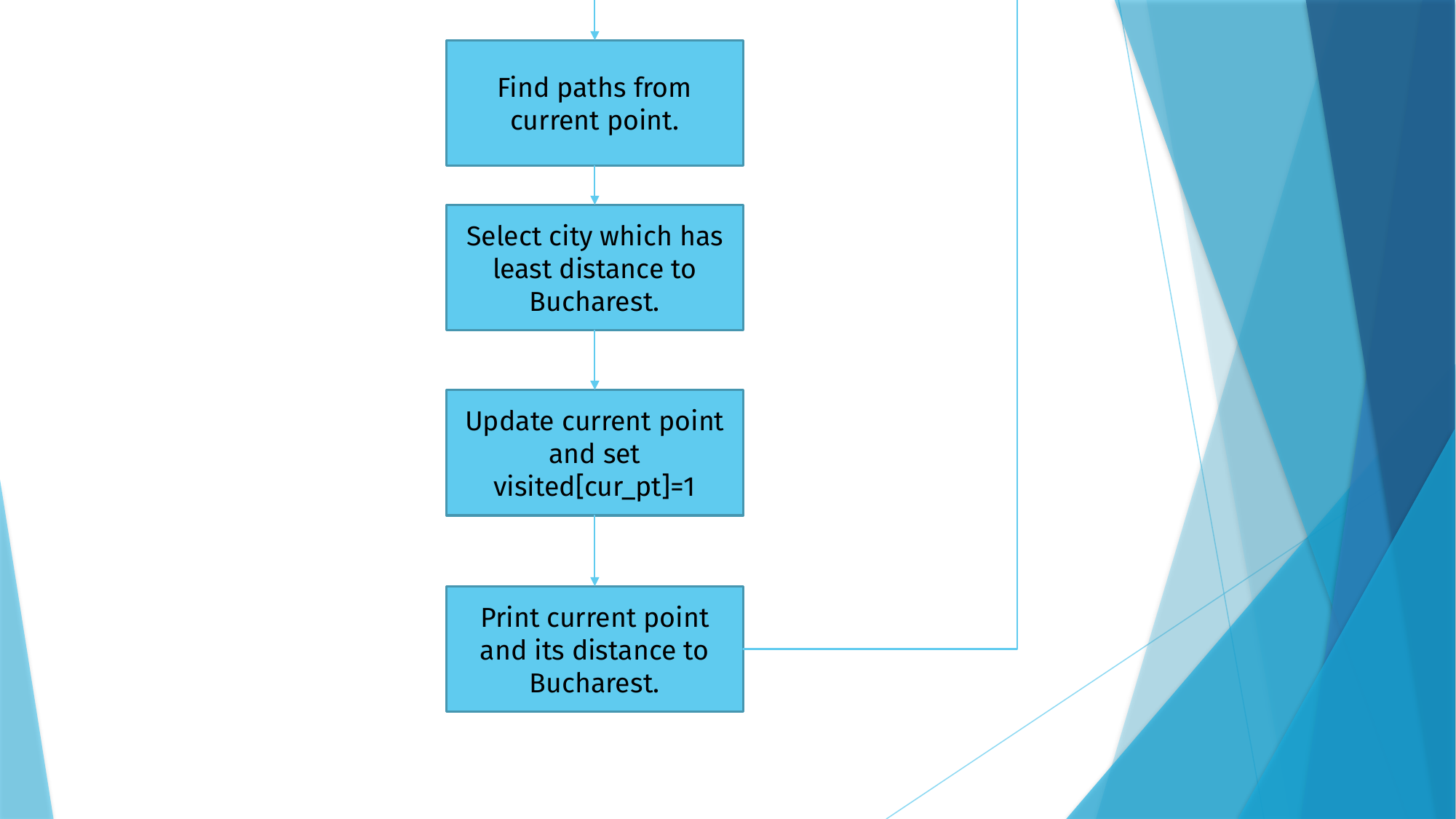

Find paths from current point.
Select city which has least distance to Bucharest.
Update current point and set visited[cur_pt]=1
Print current point and its distance to Bucharest.